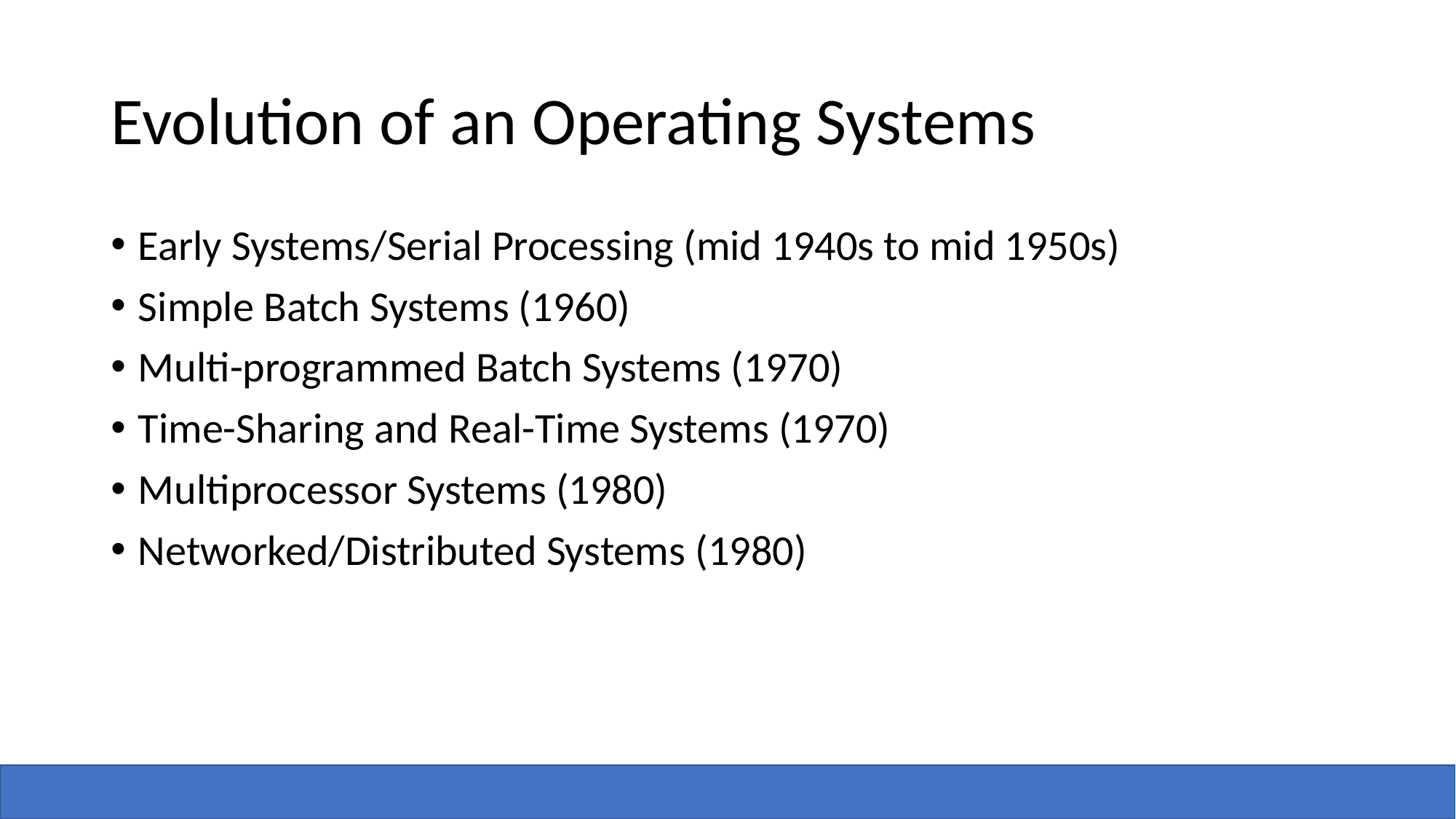

# Evolution of an Operating Systems
Early Systems/Serial Processing (mid 1940s to mid 1950s)
Simple Batch Systems (1960)
Multi-programmed Batch Systems (1970)
Time-Sharing and Real-Time Systems (1970)
Multiprocessor Systems (1980)
Networked/Distributed Systems (1980)